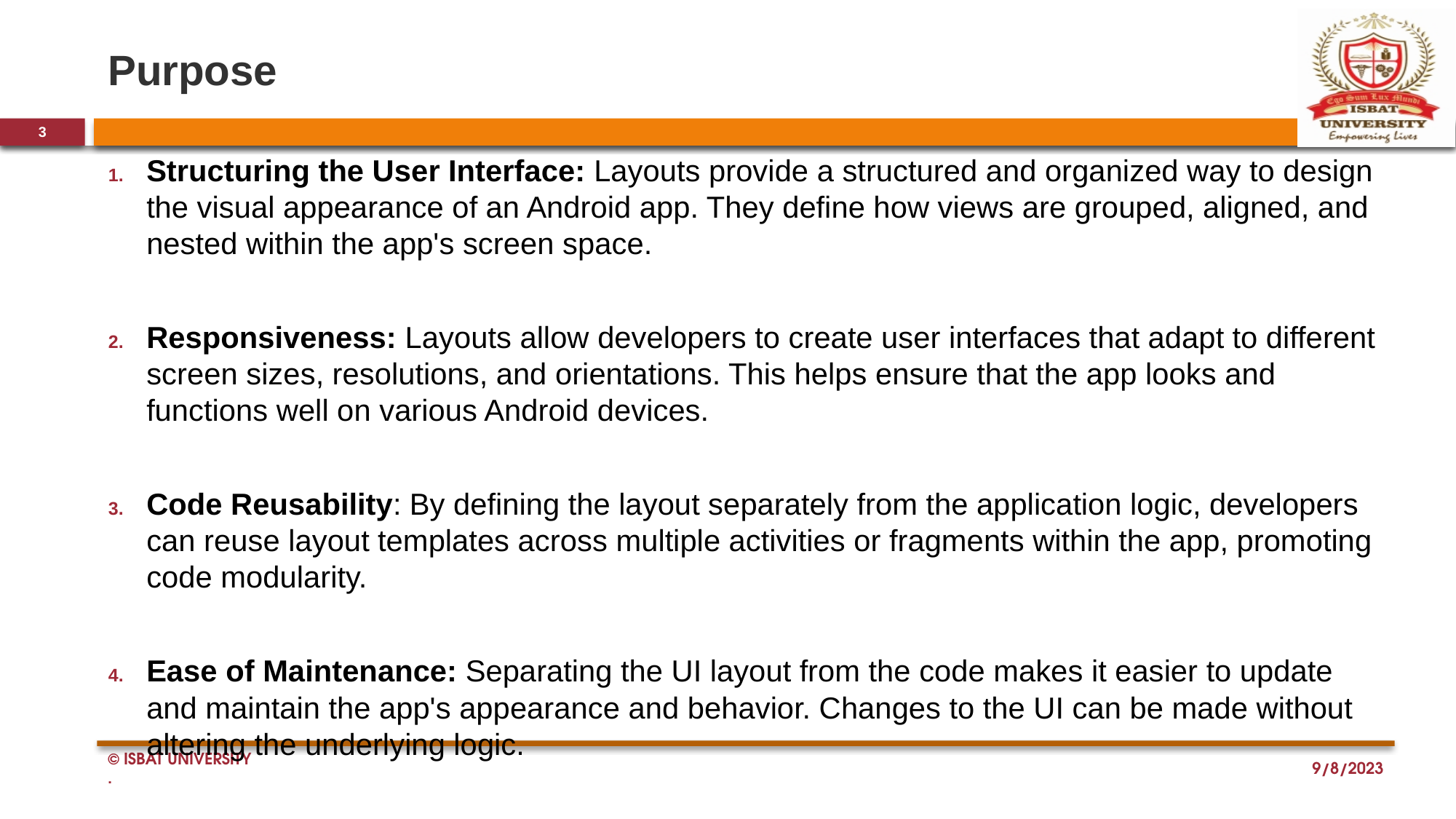

# Purpose
3
Structuring the User Interface: Layouts provide a structured and organized way to design the visual appearance of an Android app. They define how views are grouped, aligned, and nested within the app's screen space.

Responsiveness: Layouts allow developers to create user interfaces that adapt to different screen sizes, resolutions, and orientations. This helps ensure that the app looks and functions well on various Android devices.

Code Reusability: By defining the layout separately from the application logic, developers can reuse layout templates across multiple activities or fragments within the app, promoting code modularity.

Ease of Maintenance: Separating the UI layout from the code makes it easier to update and maintain the app's appearance and behavior. Changes to the UI can be made without altering the underlying logic.